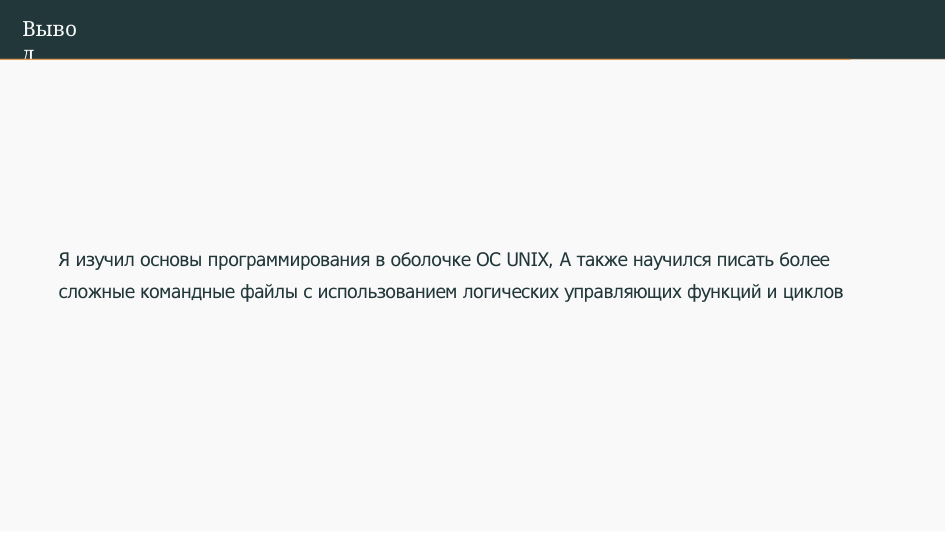

# Вывод

Я изучил основы программирования в оболочке OC UNIX, А также научился писать более сложные командные файлы с использованием логических управляющих функций и циклов